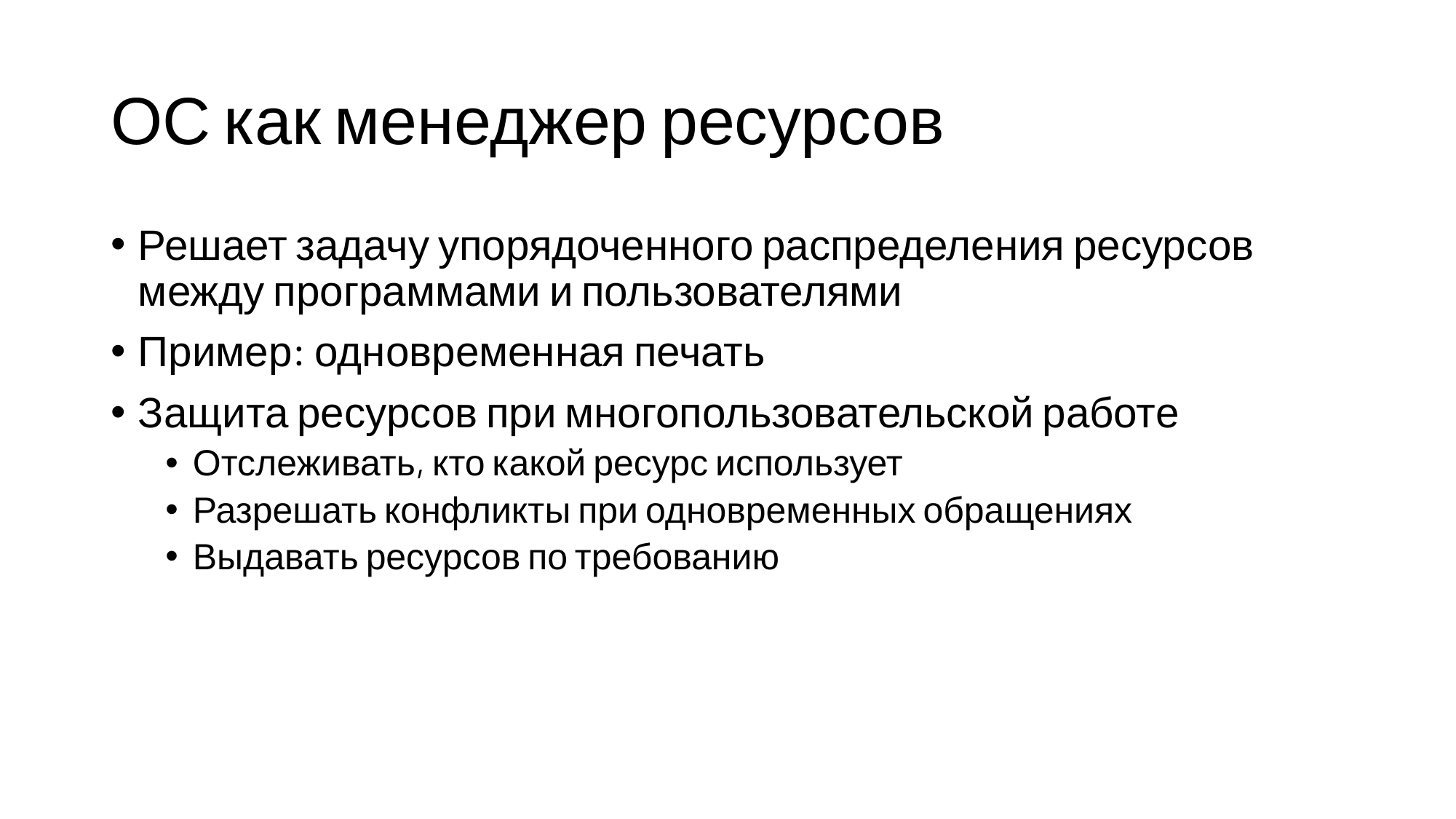

# ОС как менеджер ресурсов
Решает задачу упорядоченного распределения ресурсов между программами и пользователями
Пример: одновременная печать
Защита ресурсов при многопользовательской работе
Отслеживать, кто какой ресурс использует
Разрешать конфликты при одновременных обращениях
Выдавать ресурсов по требованию